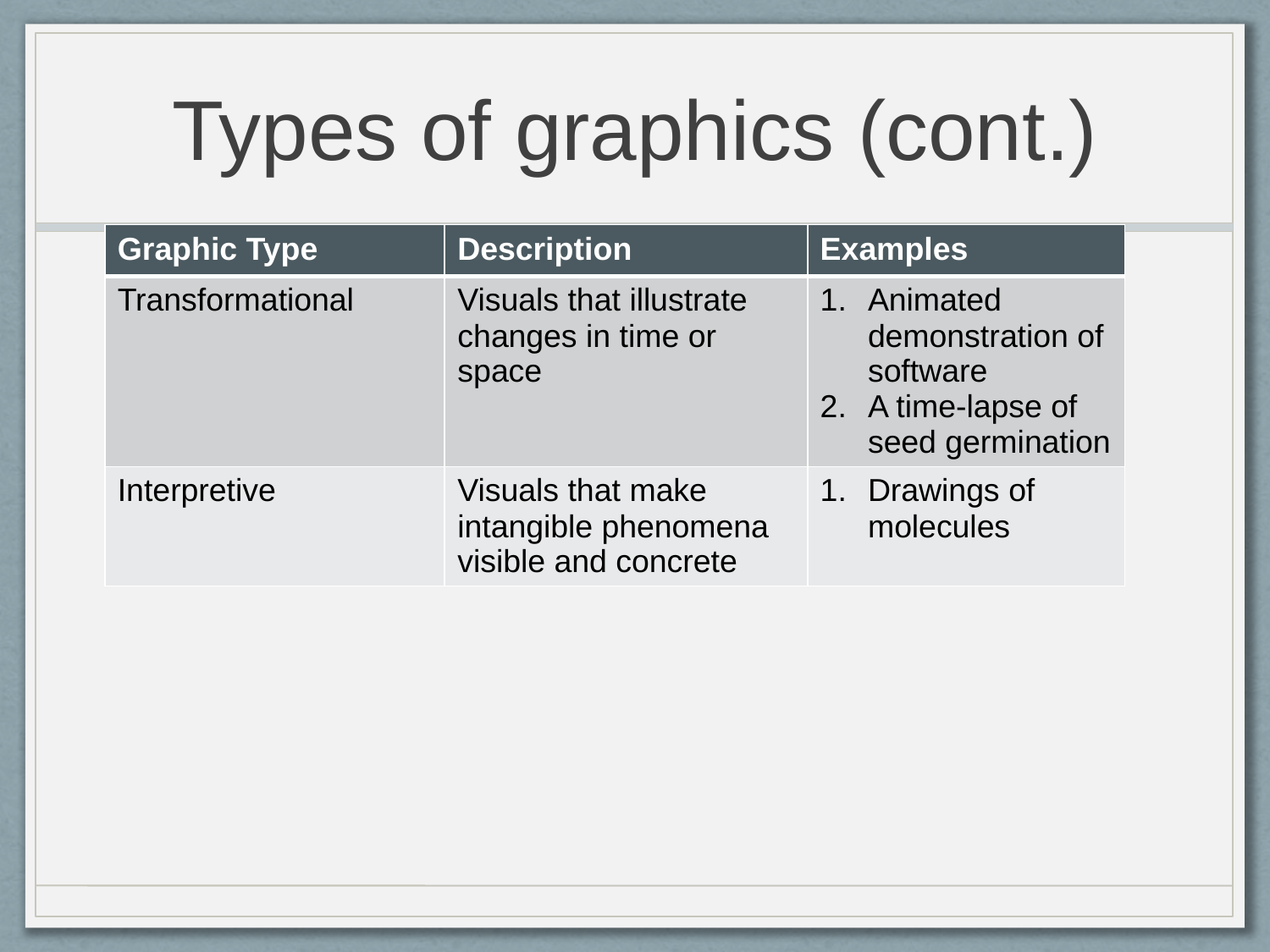

# Types of graphics (cont.)
| Graphic Type | Description | Examples |
| --- | --- | --- |
| Transformational | Visuals that illustrate changes in time or space | Animated demonstration of software A time-lapse of seed germination |
| Interpretive | Visuals that make intangible phenomena visible and concrete | Drawings of molecules |